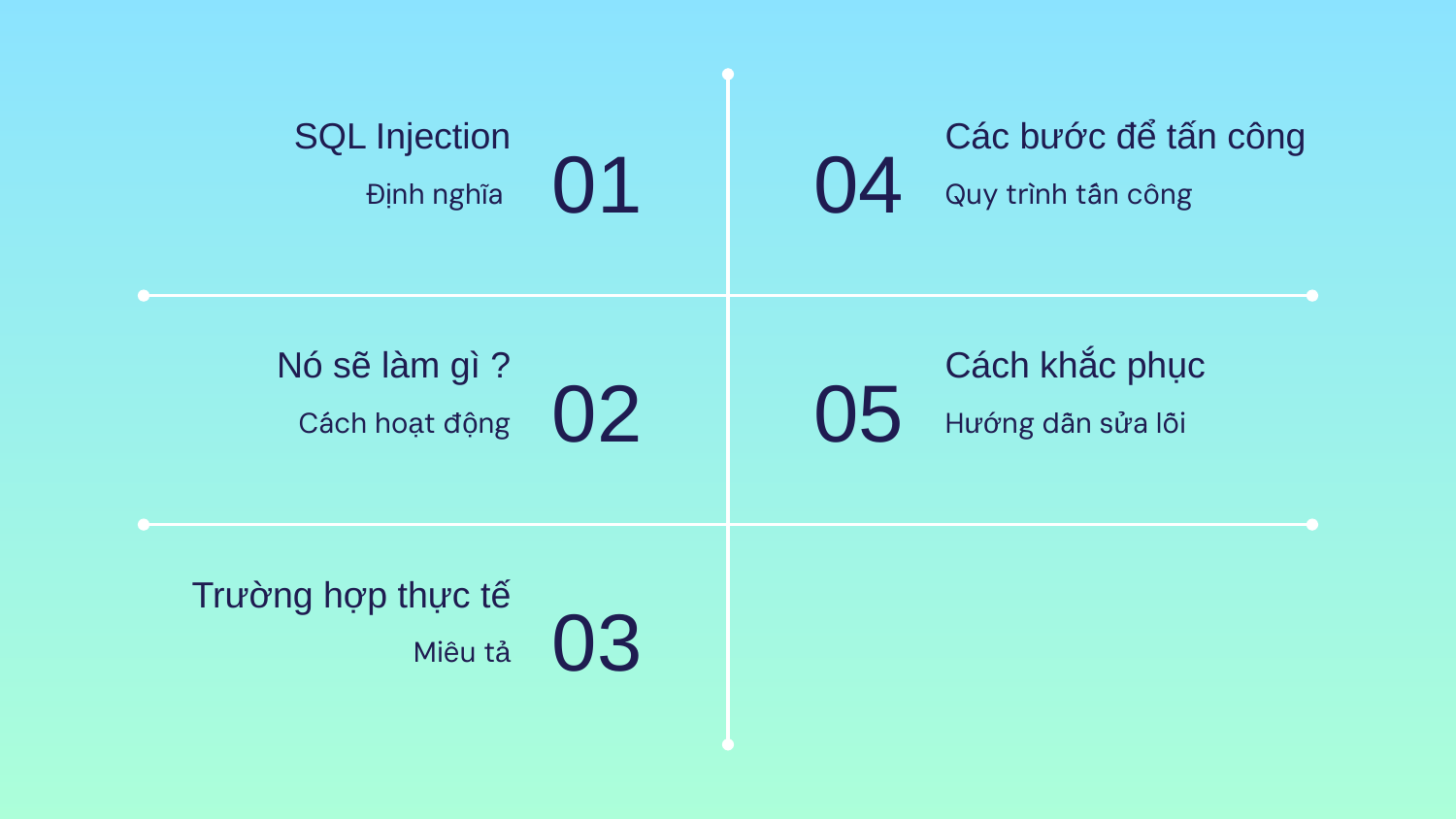

# SQL Injection
Các bước để tấn công
01
04
Định nghĩa
Quy trình tấn công
Nó sẽ làm gì ?
Cách khắc phục
02
05
Cách hoạt động
Hướng dẫn sửa lỗi
Trường hợp thực tế
03
Miêu tả